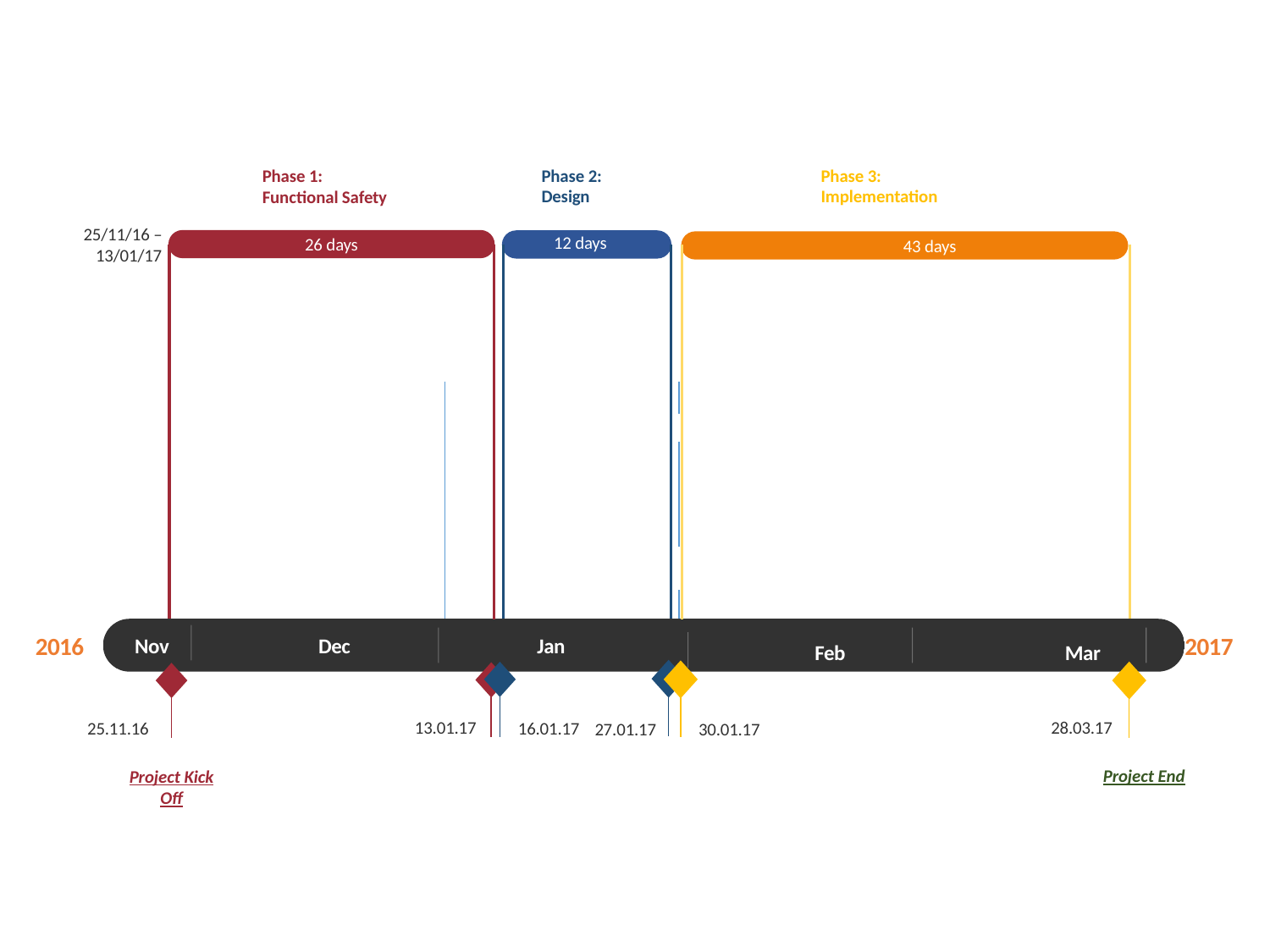

Phase 2:
Design
Phase 3: Implementation
Phase 1: Functional Safety
23 days
25/11/16 – 13/01/17

12 days
26 days
43 days

55 days

2016
2017
Nov
Dec
Jan
Feb
Mar

Today
28.03.17
13.01.17
16.01.17
25.11.16
27.01.17
30.01.17
Project End
Project Kick Off